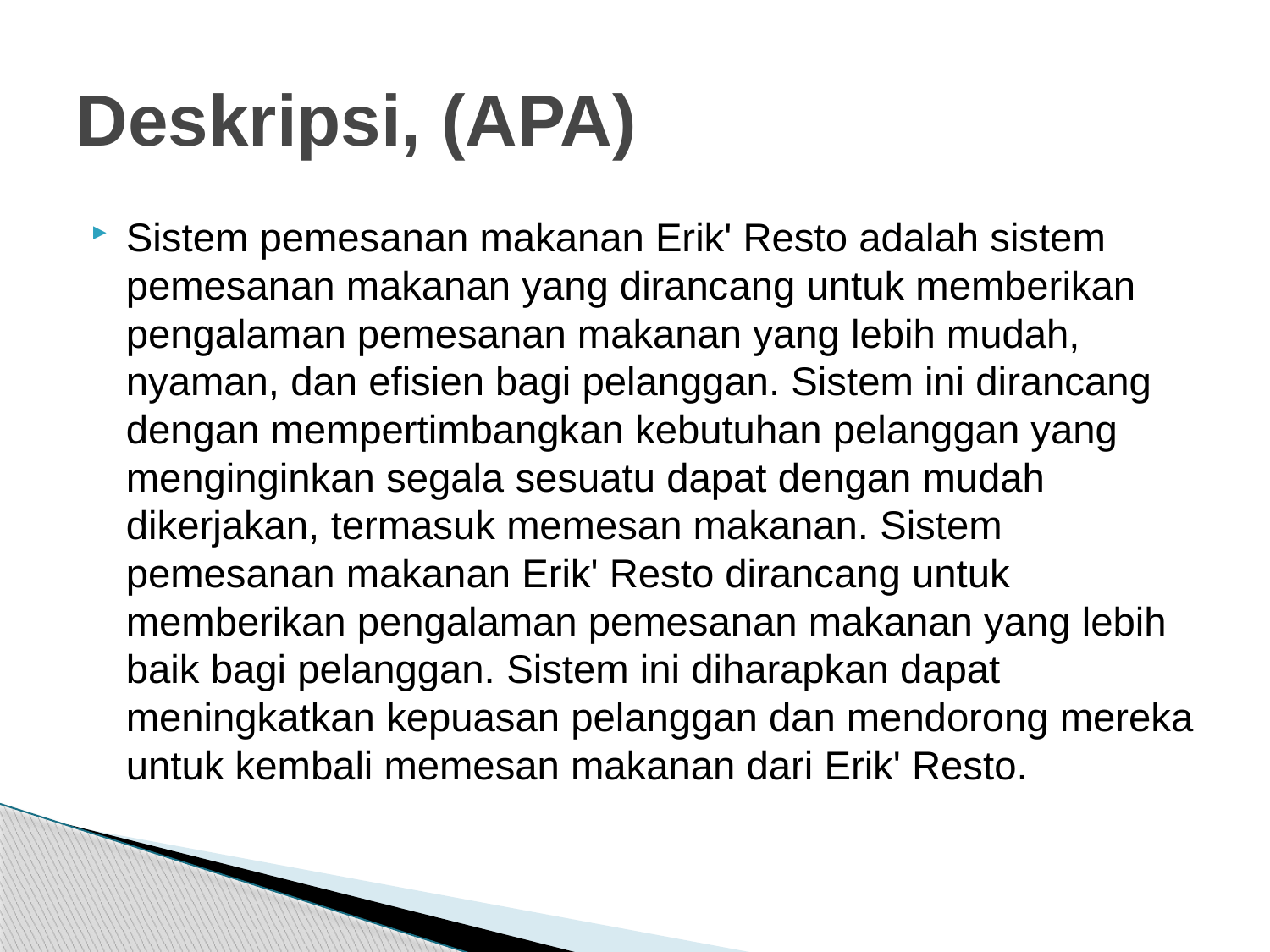

# Deskripsi, (APA)
Sistem pemesanan makanan Erik' Resto adalah sistem pemesanan makanan yang dirancang untuk memberikan pengalaman pemesanan makanan yang lebih mudah, nyaman, dan efisien bagi pelanggan. Sistem ini dirancang dengan mempertimbangkan kebutuhan pelanggan yang menginginkan segala sesuatu dapat dengan mudah dikerjakan, termasuk memesan makanan. Sistem pemesanan makanan Erik' Resto dirancang untuk memberikan pengalaman pemesanan makanan yang lebih baik bagi pelanggan. Sistem ini diharapkan dapat meningkatkan kepuasan pelanggan dan mendorong mereka untuk kembali memesan makanan dari Erik' Resto.